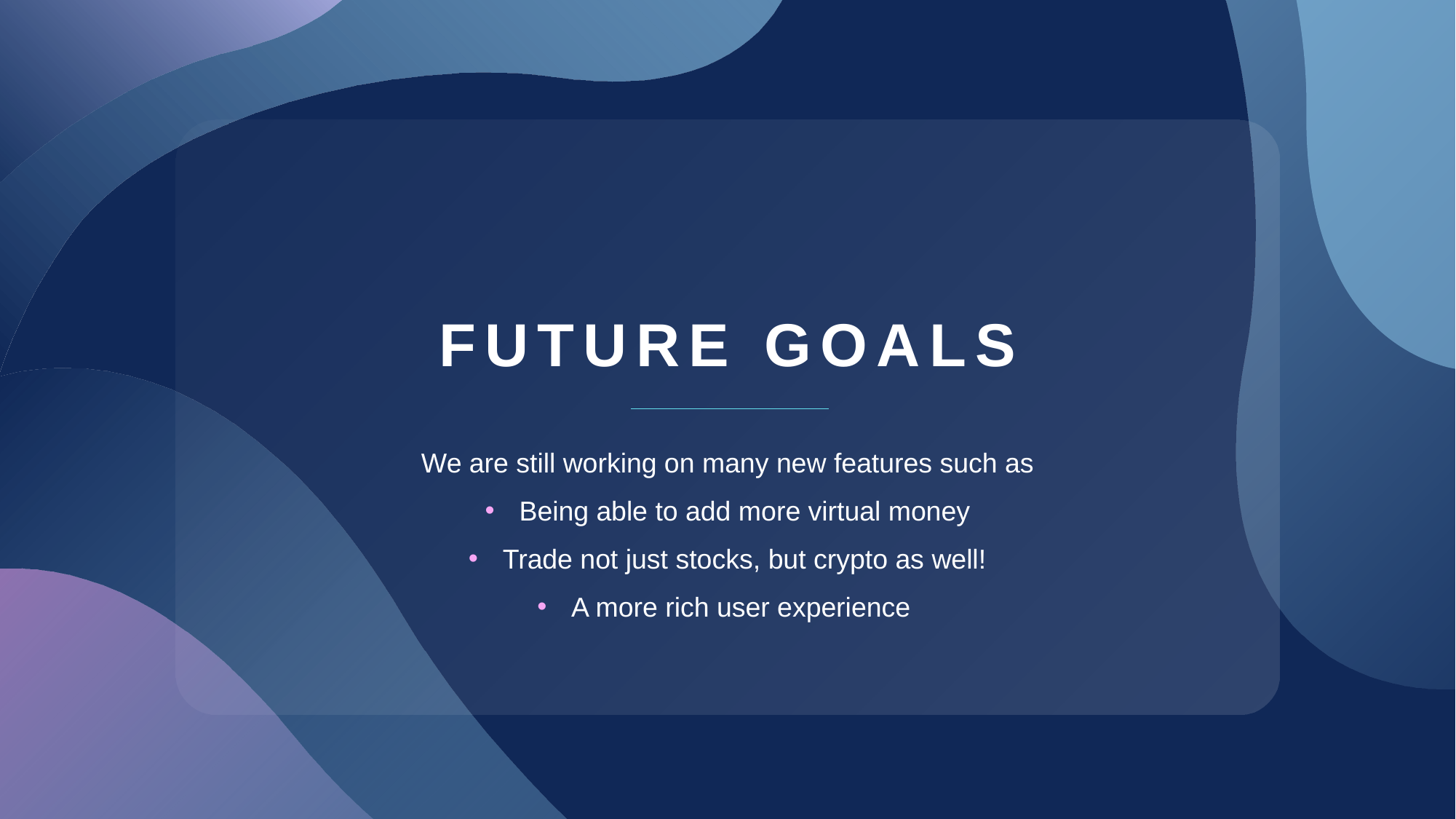

# Future Goals
We are still working on many new features such as
Being able to add more virtual money
Trade not just stocks, but crypto as well!
A more rich user experience